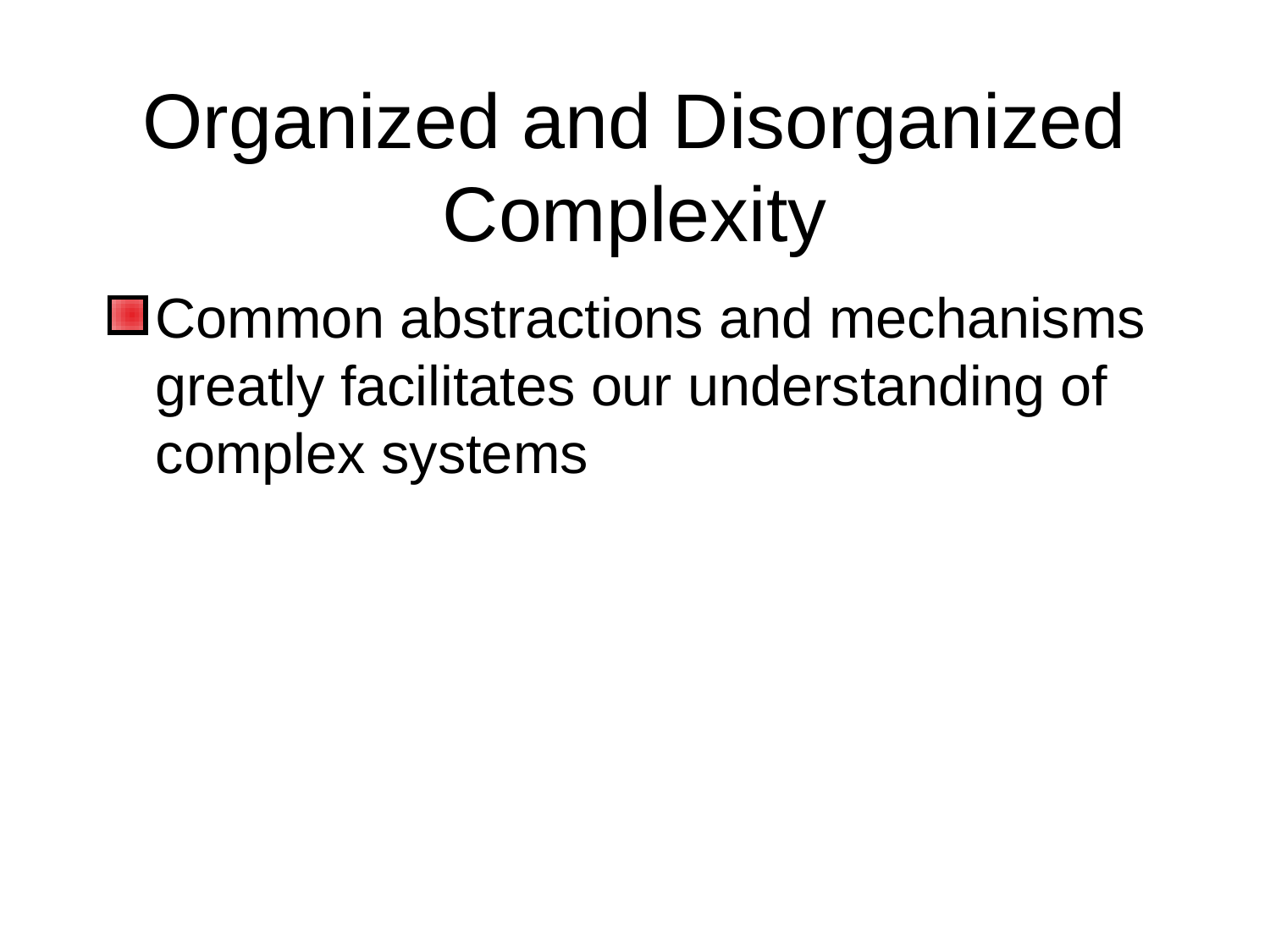

# Organized and Disorganized Complexity
Common abstractions and mechanisms greatly facilitates our understanding of complex systems